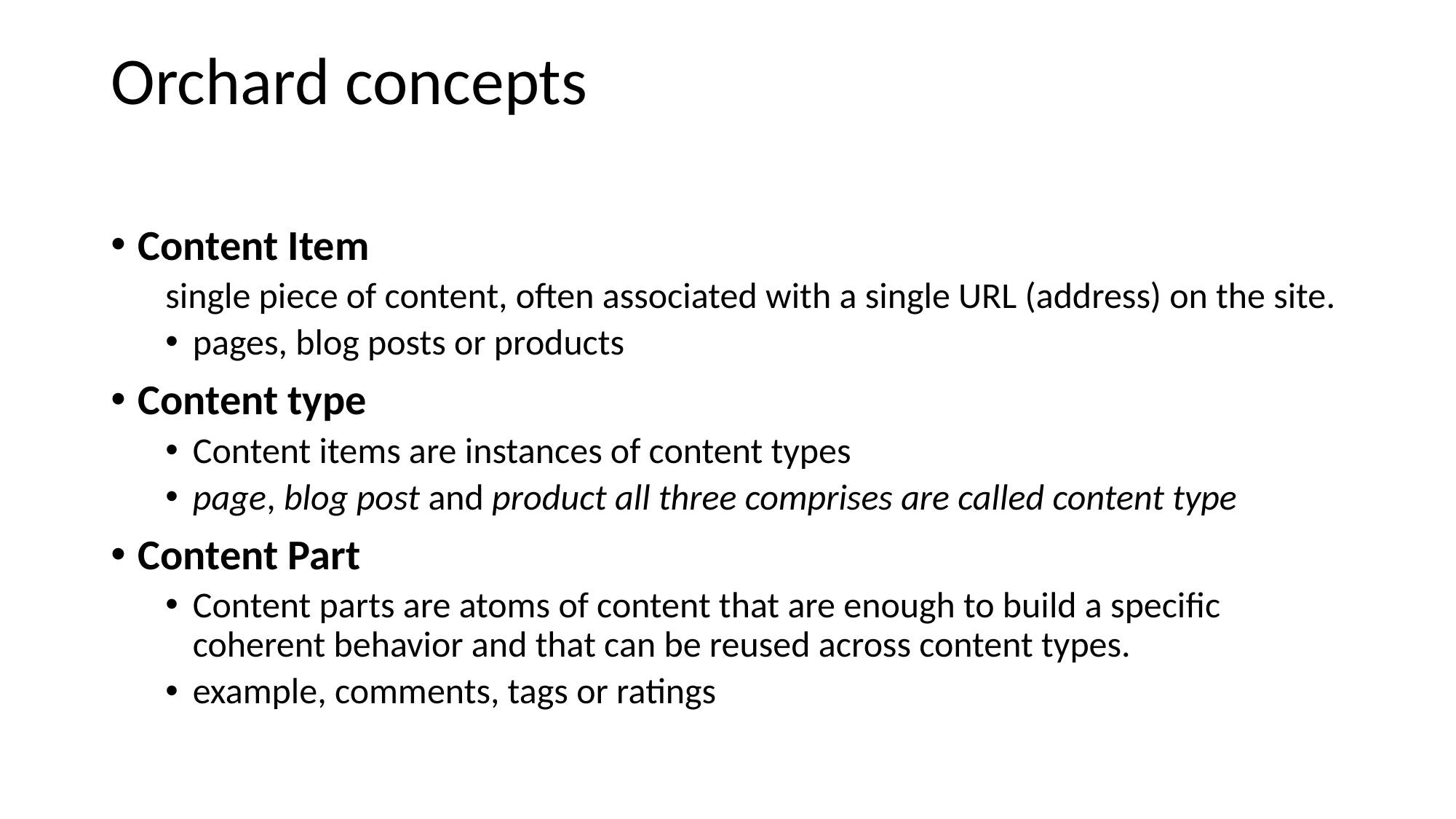

# Orchard concepts
Content Item
single piece of content, often associated with a single URL (address) on the site.
pages, blog posts or products
Content type
Content items are instances of content types
page, blog post and product all three comprises are called content type
Content Part
Content parts are atoms of content that are enough to build a specific coherent behavior and that can be reused across content types.
example, comments, tags or ratings